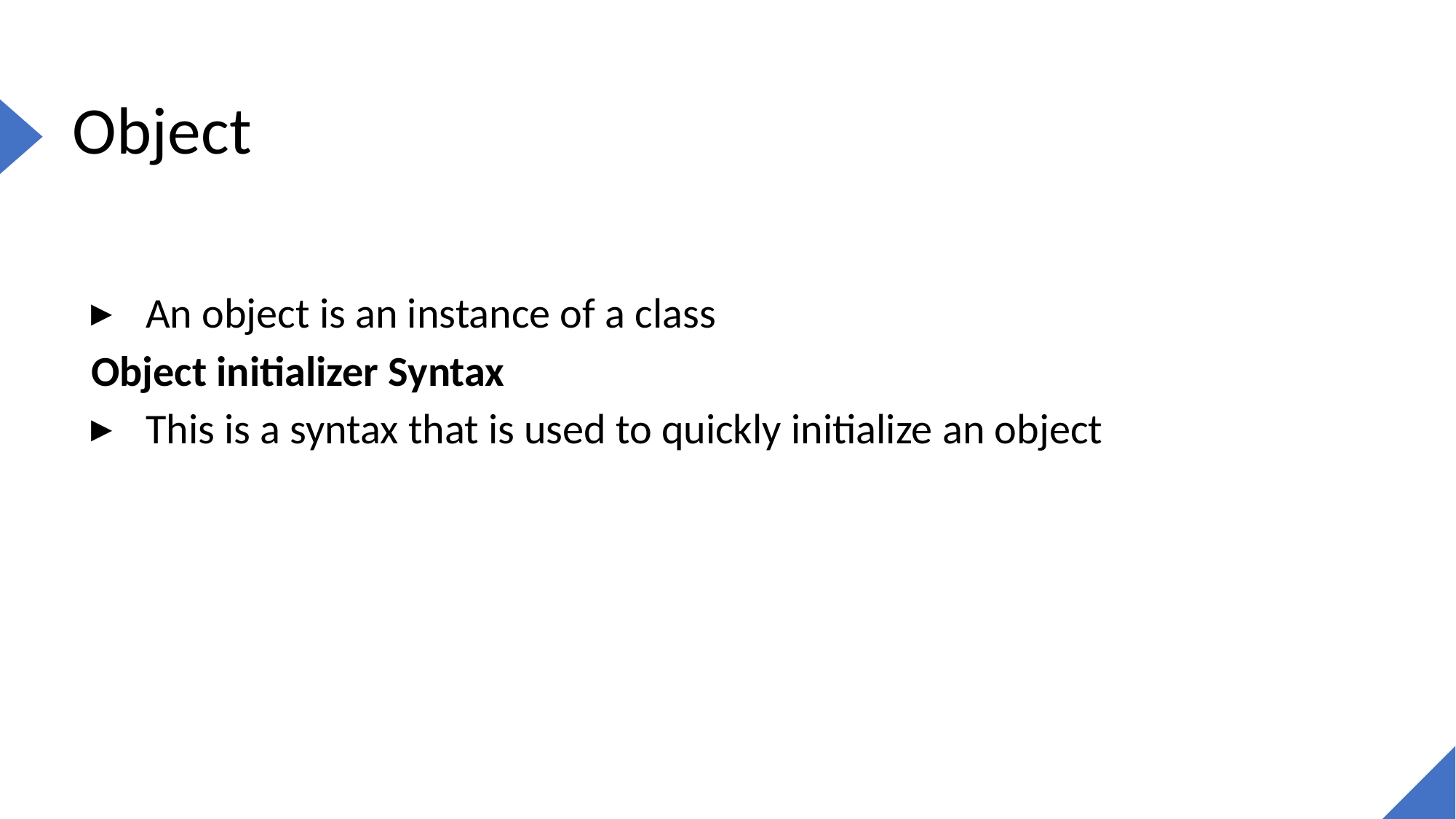

# Object
An object is an instance of a class
Object initializer Syntax
This is a syntax that is used to quickly initialize an object